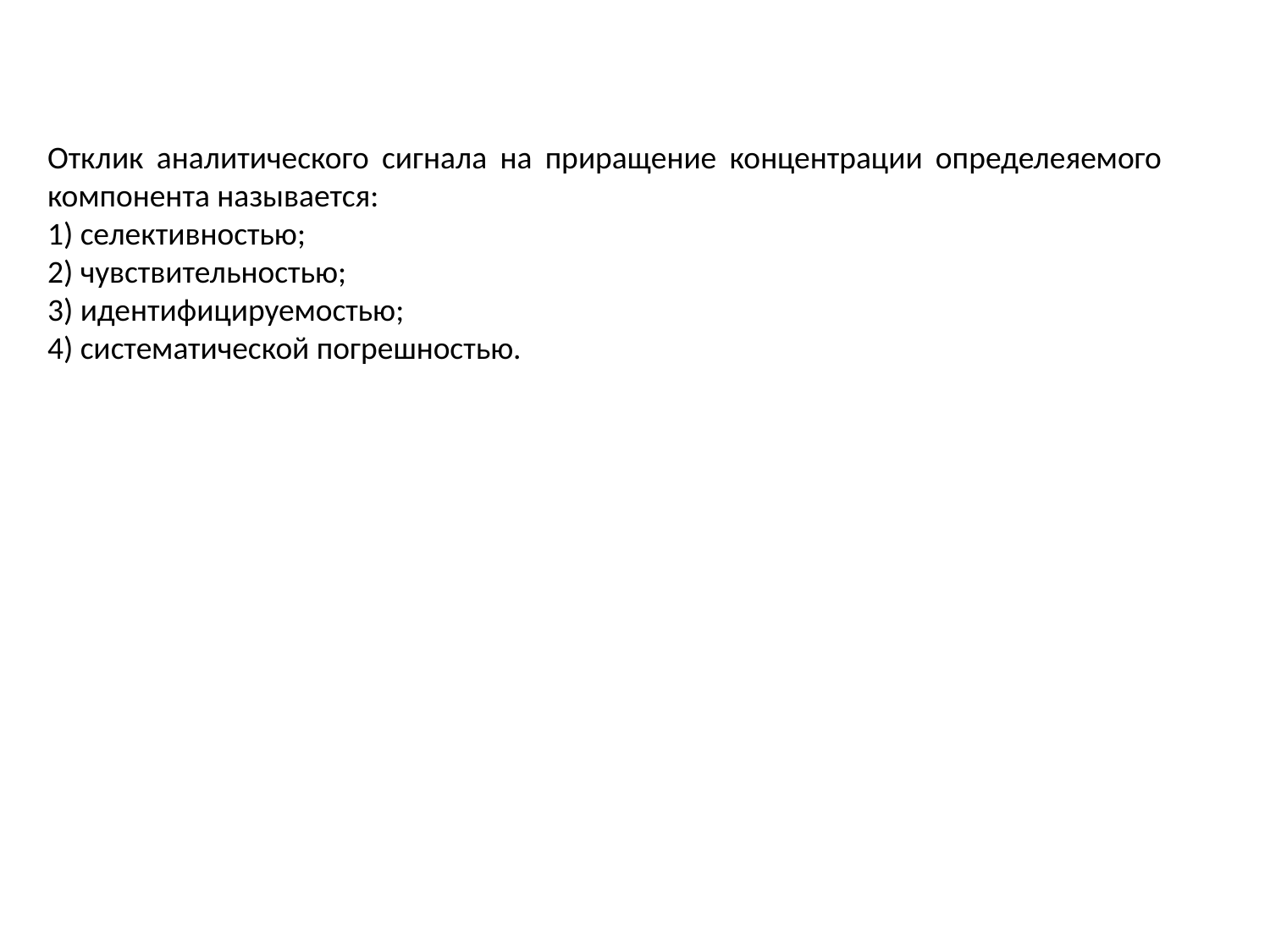

Отклик аналитического сигнала на приращение концентрации определеяемого компонента называется:
1) селективностью;
2) чувствительностью;
3) идентифицируемостью;
4) систематической погрешностью.